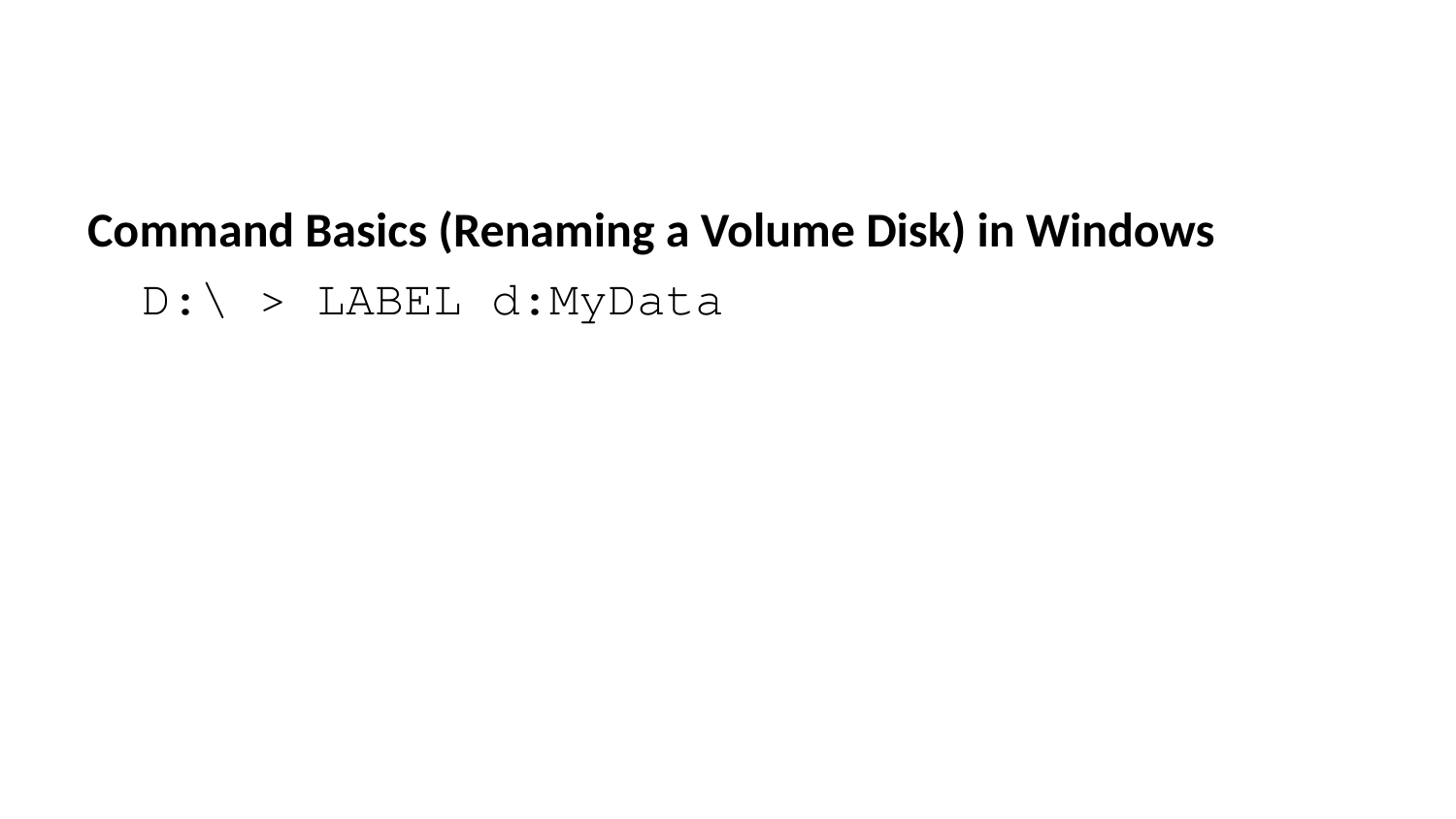

Command Basics (Renaming a Volume Disk) in Windows
D:\ > LABEL d:MyData